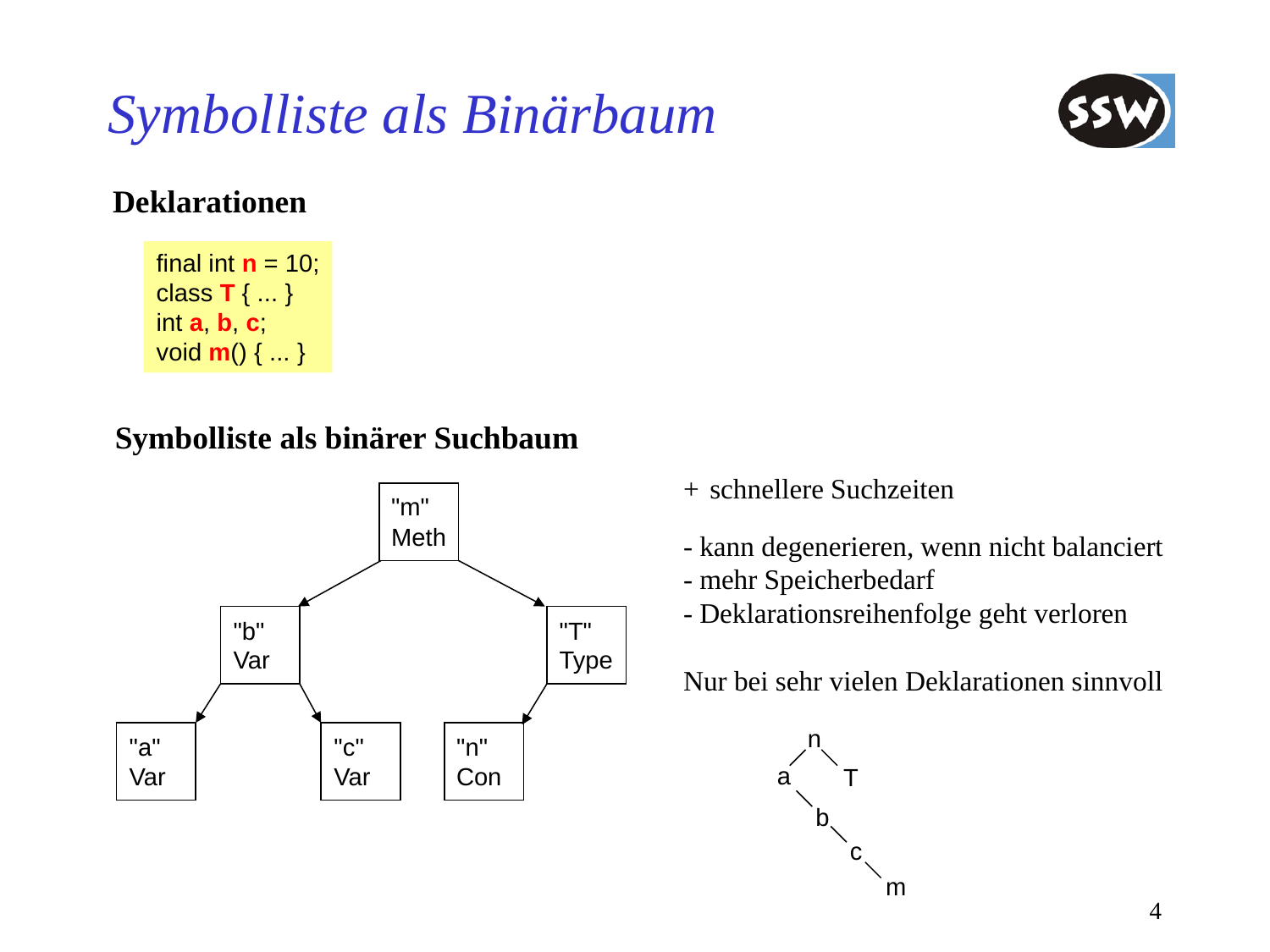

# Symbolliste als Binärbaum
Deklarationen
final int n = 10;
class T { ... }
int a, b, c;
void m() { ... }
Symbolliste als binärer Suchbaum
+	schnellere Suchzeiten

- kann degenerieren, wenn nicht balanciert
- mehr Speicherbedarf
- Deklarationsreihenfolge geht verloren

Nur bei sehr vielen Deklarationen sinnvoll
n

a
T

b

c

m

"m"
Meth

"b"
Var
"T"
Type

"a"
Var
"c"
Var
"n"
Con
4